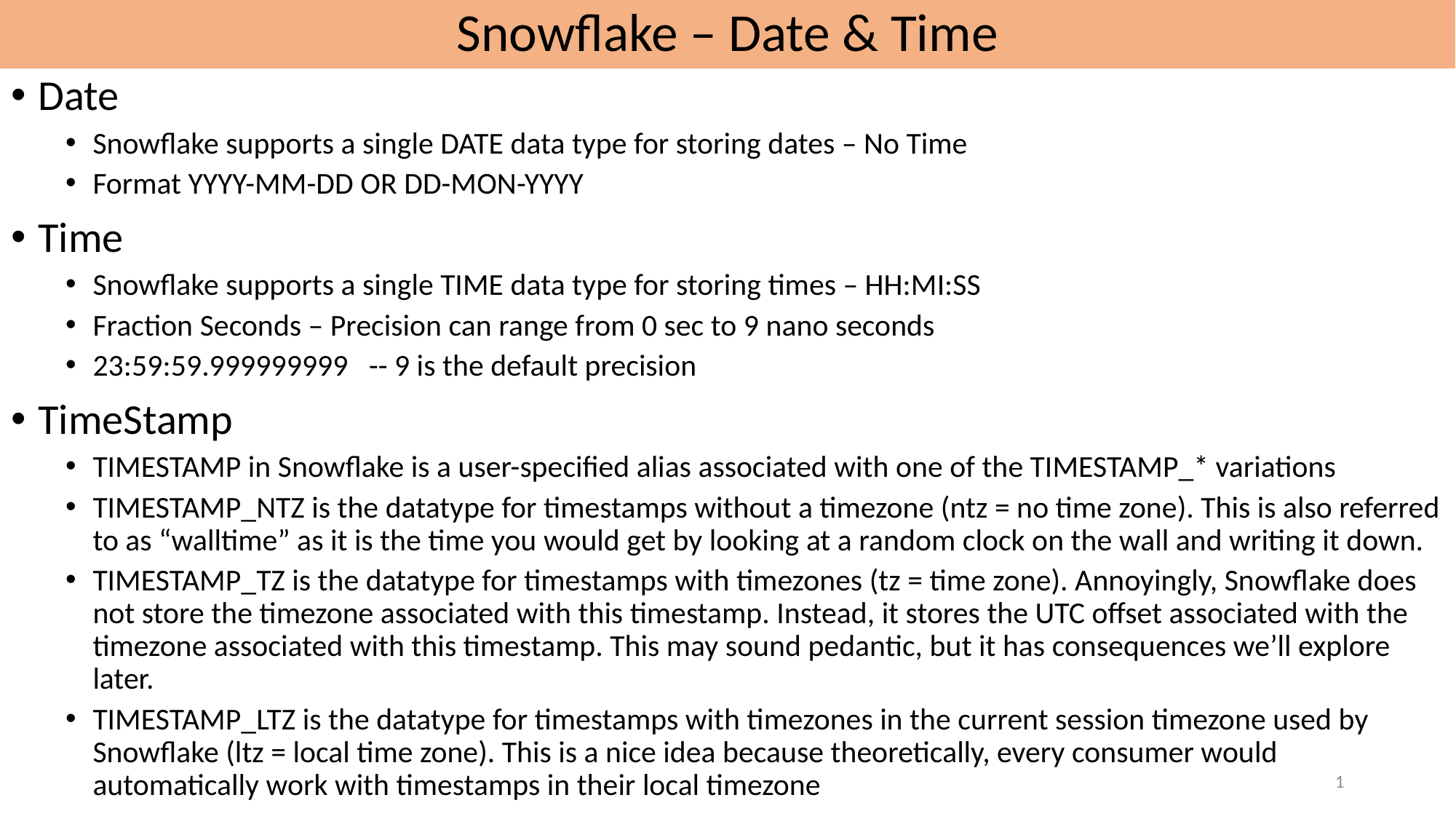

# Snowflake – Date & Time
Date
Snowflake supports a single DATE data type for storing dates – No Time
Format YYYY-MM-DD OR DD-MON-YYYY
Time
Snowflake supports a single TIME data type for storing times – HH:MI:SS
Fraction Seconds – Precision can range from 0 sec to 9 nano seconds
23:59:59.999999999   -- 9 is the default precision
TimeStamp
TIMESTAMP in Snowflake is a user-specified alias associated with one of the TIMESTAMP_* variations
TIMESTAMP_NTZ is the datatype for timestamps without a timezone (ntz = no time zone). This is also referred to as “walltime” as it is the time you would get by looking at a random clock on the wall and writing it down.
TIMESTAMP_TZ is the datatype for timestamps with timezones (tz = time zone). Annoyingly, Snowflake does not store the timezone associated with this timestamp. Instead, it stores the UTC offset associated with the timezone associated with this timestamp. This may sound pedantic, but it has consequences we’ll explore later.
TIMESTAMP_LTZ is the datatype for timestamps with timezones in the current session timezone used by Snowflake (ltz = local time zone). This is a nice idea because theoretically, every consumer would automatically work with timestamps in their local timezone
1